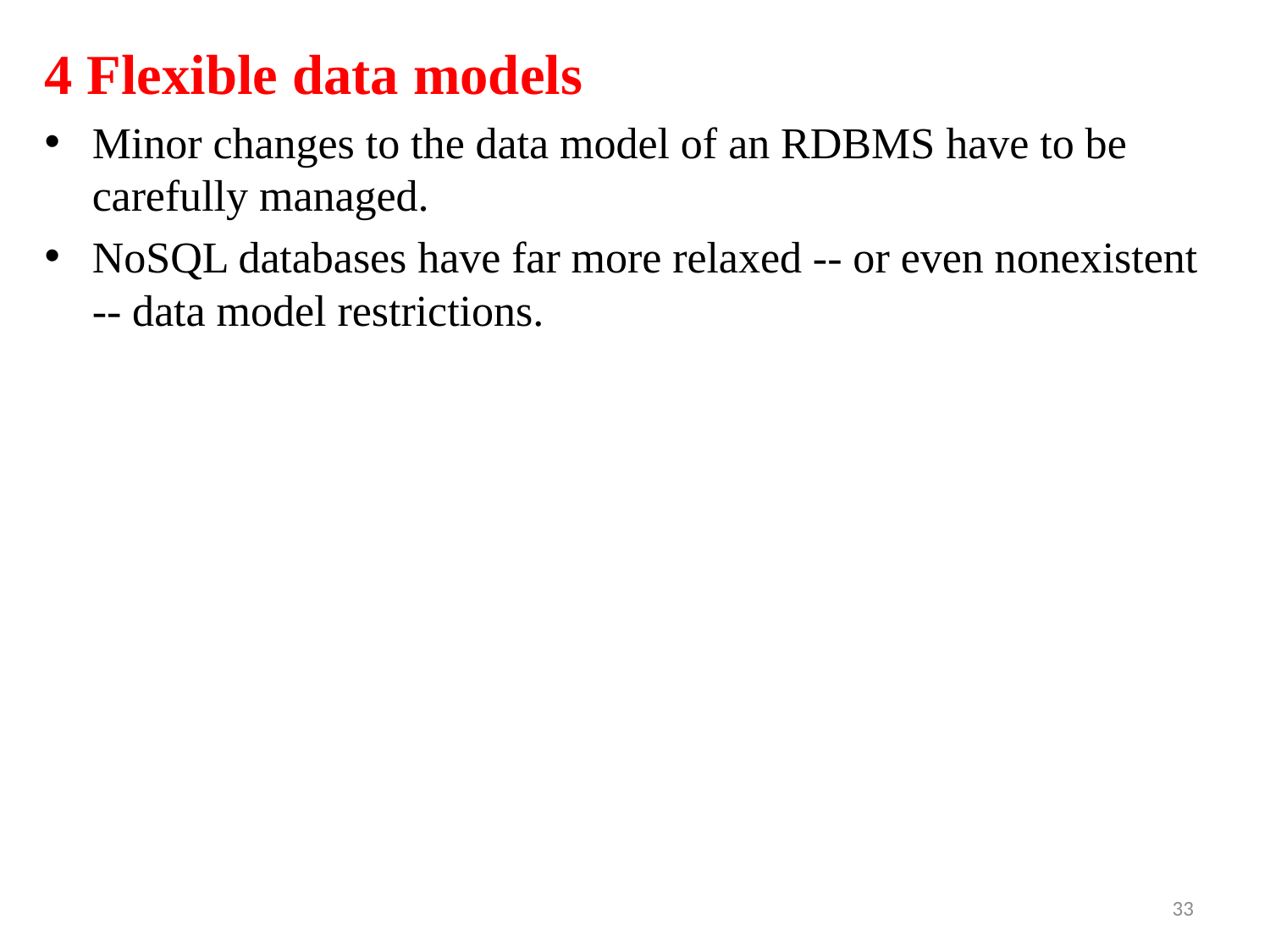

4 Flexible data models
Minor changes to the data model of an RDBMS have to be carefully managed.
NoSQL databases have far more relaxed -- or even nonexistent -- data model restrictions.
33